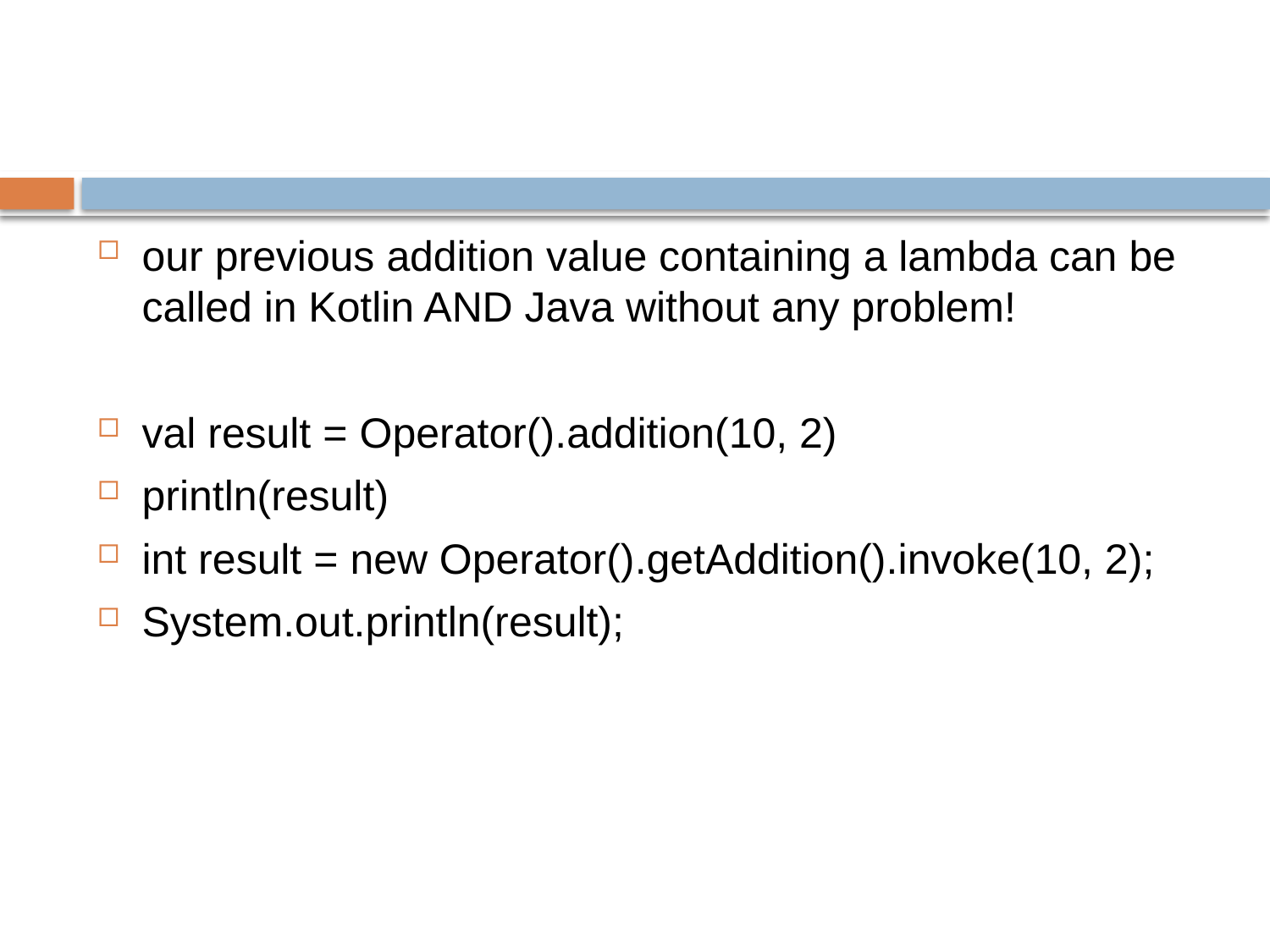

#
our previous addition value containing a lambda can be called in Kotlin AND Java without any problem!

val result = Operator().addition(10, 2)
println(result)
int result = new Operator().getAddition().invoke(10, 2);
System.out.println(result);